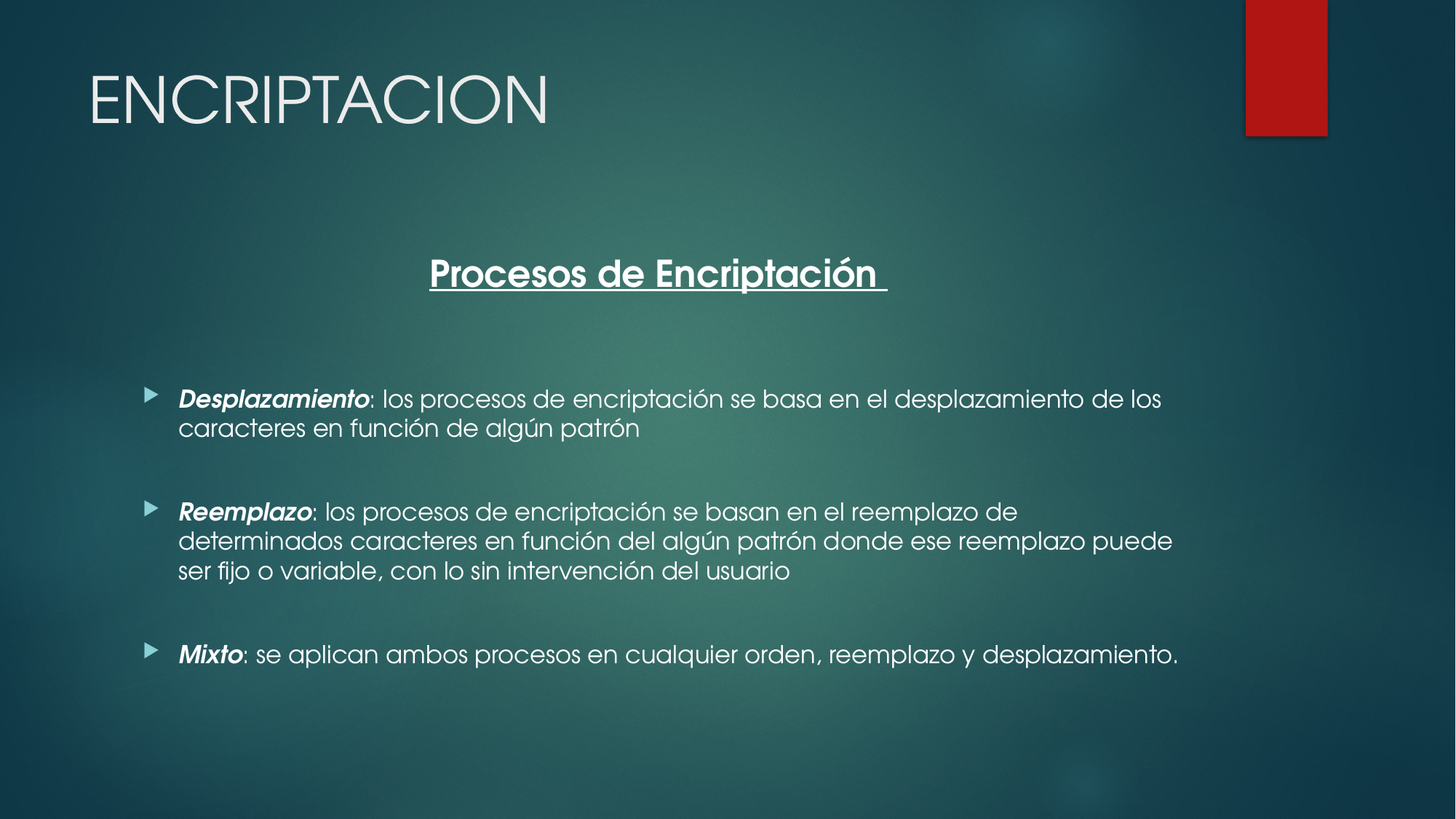

# ENCRIPTACION
Procesos de Encriptación

Desplazamiento: los procesos de encriptación se basa en el desplazamiento de los caracteres en función de algún patrón

Reemplazo: los procesos de encriptación se basan en el reemplazo de determinados caracteres en función del algún patrón donde ese reemplazo puede ser fijo o variable, con lo sin intervención del usuario

Mixto: se aplican ambos procesos en cualquier orden, reemplazo y desplazamiento.